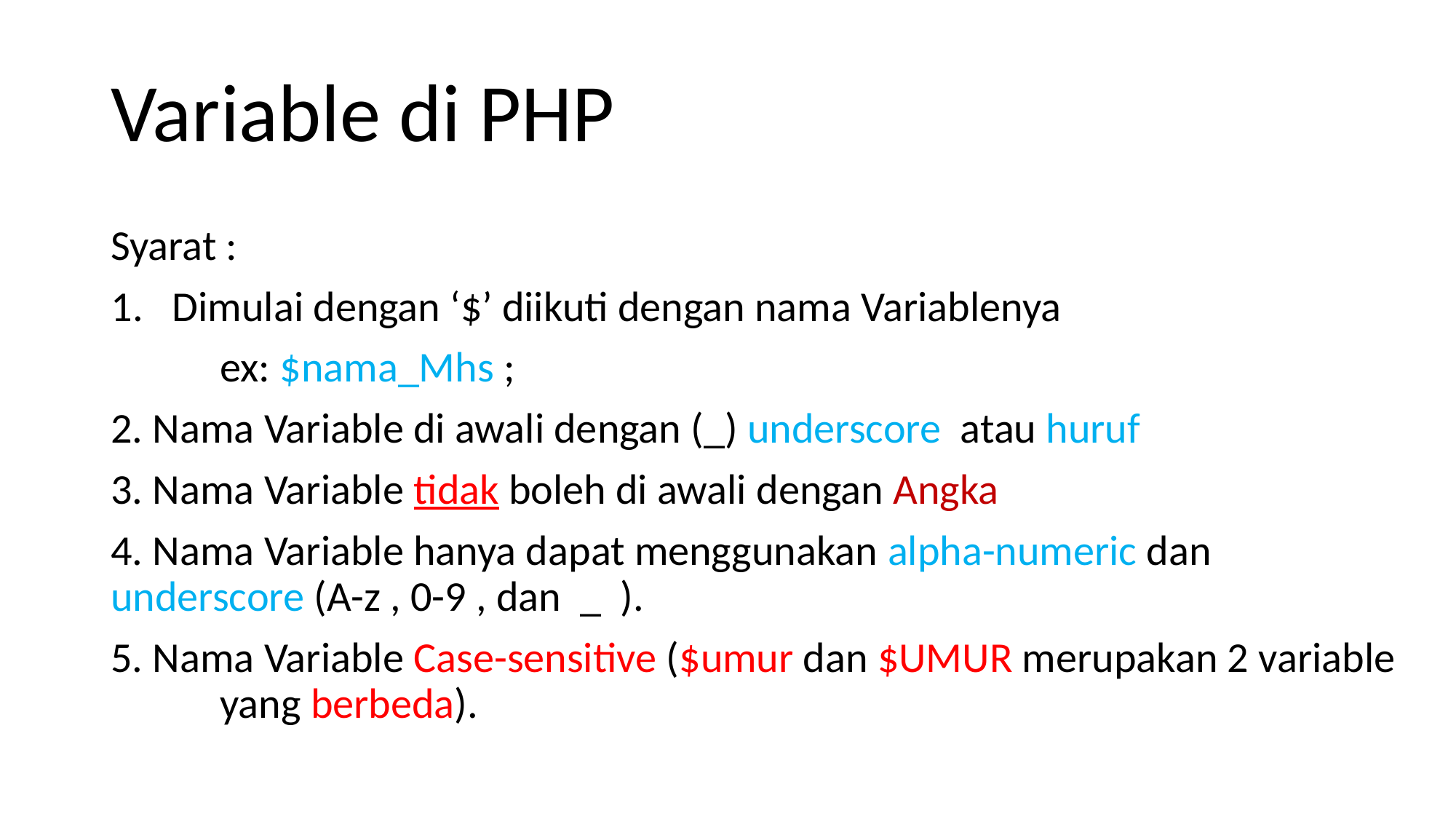

# Variable di PHP
Syarat :
Dimulai dengan ‘$’ diikuti dengan nama Variablenya
	ex: $nama_Mhs ;
2. Nama Variable di awali dengan (_) underscore  atau huruf
3. Nama Variable tidak boleh di awali dengan Angka
4. Nama Variable hanya dapat menggunakan alpha-numeric dan 	underscore (A-z , 0-9 , dan  _  ).
5. Nama Variable Case-sensitive ($umur dan $UMUR merupakan 2 variable 	yang berbeda).